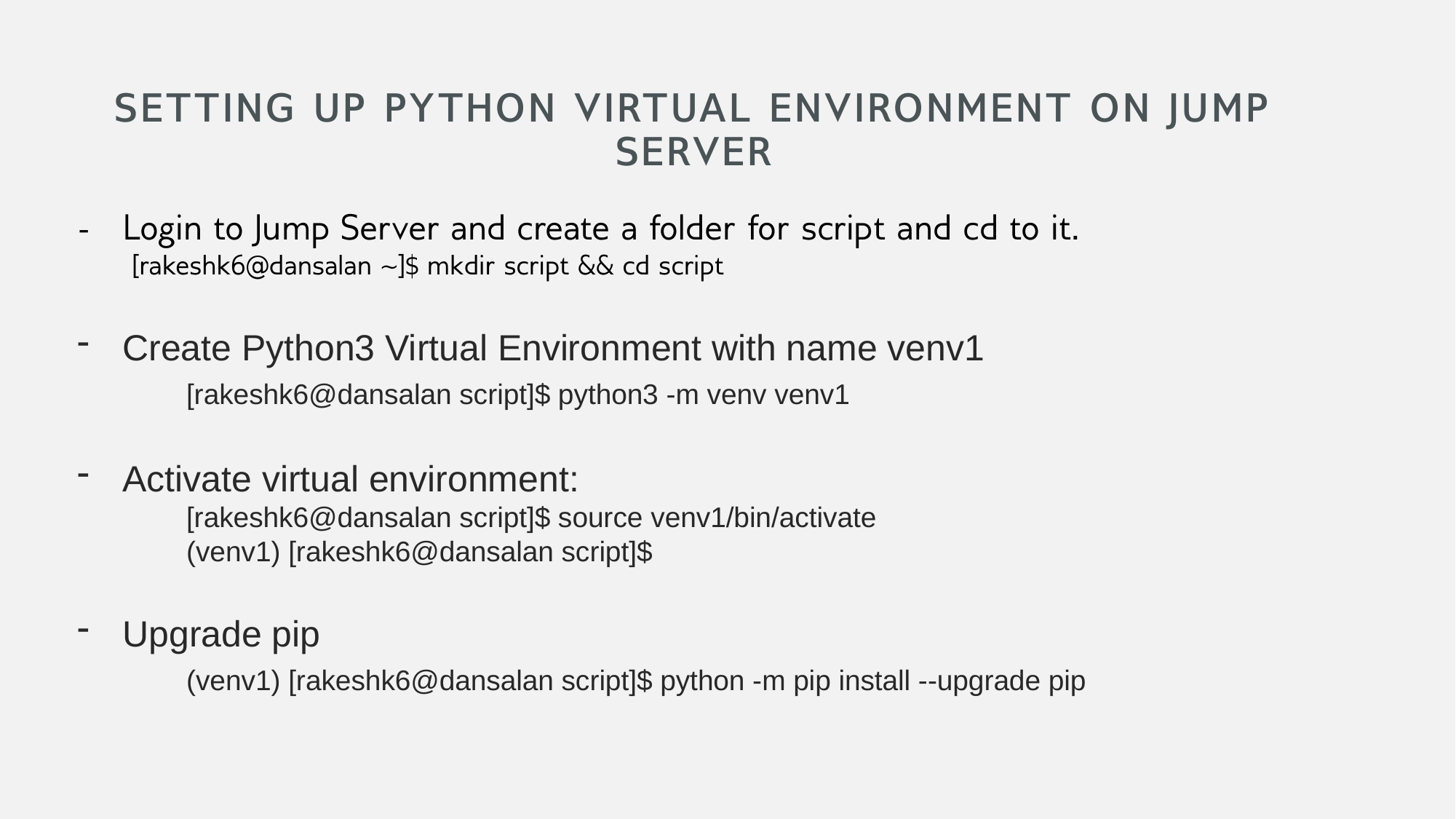

# Setting up Python Virtual Environment on Jump Server
-   Login to Jump Server and create a folder for script and cd to it.
[rakeshk6@dansalan ~]$ mkdir script && cd script

Create Python3 Virtual Environment with name venv1
	[rakeshk6@dansalan script]$ python3 -m venv venv1

Activate virtual environment:
	[rakeshk6@dansalan script]$ source venv1/bin/activate
	(venv1) [rakeshk6@dansalan script]$

Upgrade pip
	(venv1) [rakeshk6@dansalan script]$ python -m pip install --upgrade pip